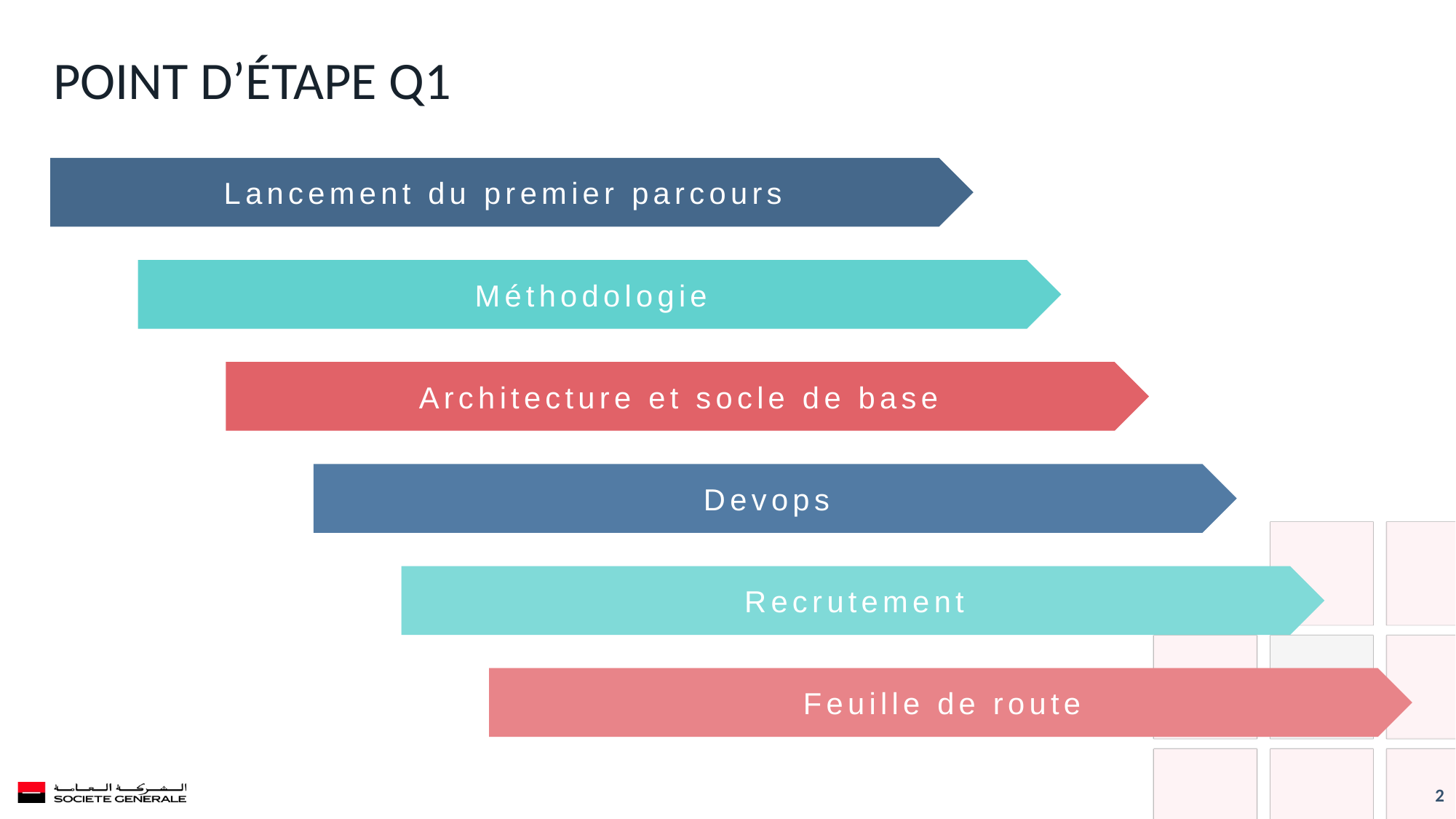

Point d’étape q1
Lancement du premier parcours
Méthodologie
Architecture et socle de base
Devops
Recrutement
Feuille de route
2